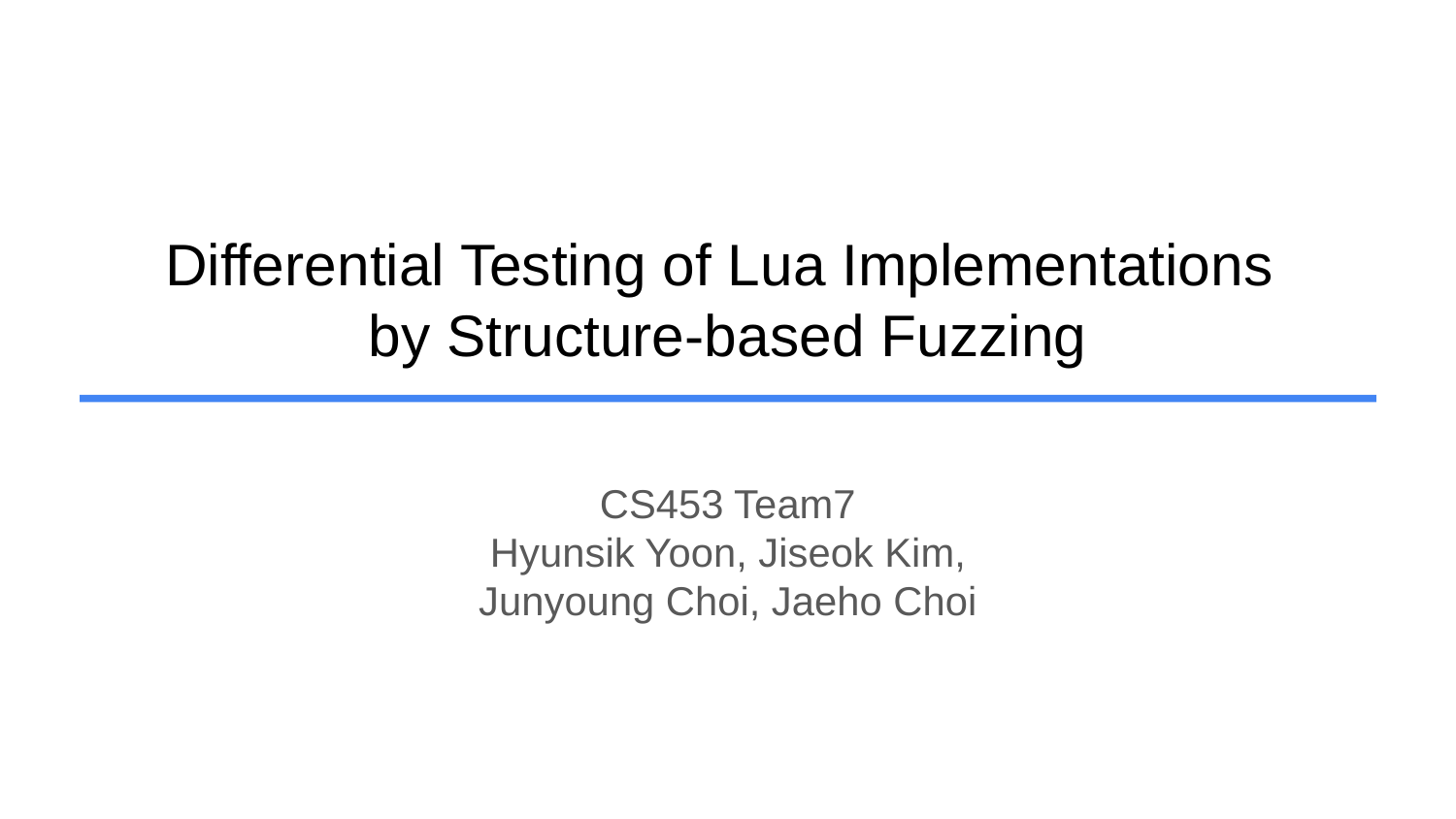

# Differential Testing of Lua Implementations
by Structure-based Fuzzing

CS453 Team7
Hyunsik Yoon, Jiseok Kim,
Junyoung Choi, Jaeho Choi